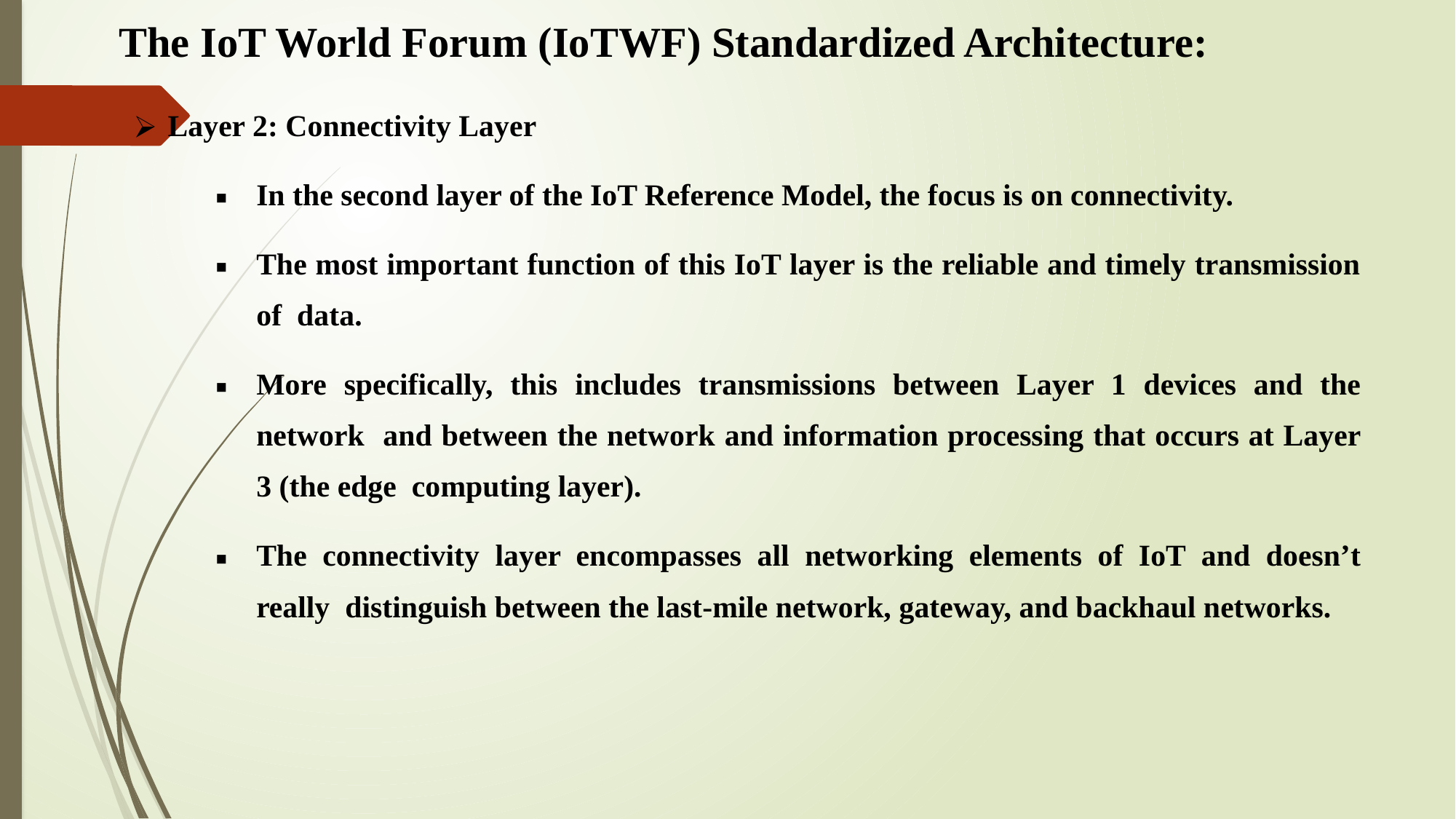

# The IoT World Forum (IoTWF) Standardized Architecture:
Layer 2: Connectivity Layer
In the second layer of the IoT Reference Model, the focus is on connectivity.
The most important function of this IoT layer is the reliable and timely transmission of  data.
More specifically, this includes transmissions between Layer 1 devices and the network  and between the network and information processing that occurs at Layer 3 (the edge  computing layer).
The connectivity layer encompasses all networking elements of IoT and doesn’t really  distinguish between the last-mile network, gateway, and backhaul networks.